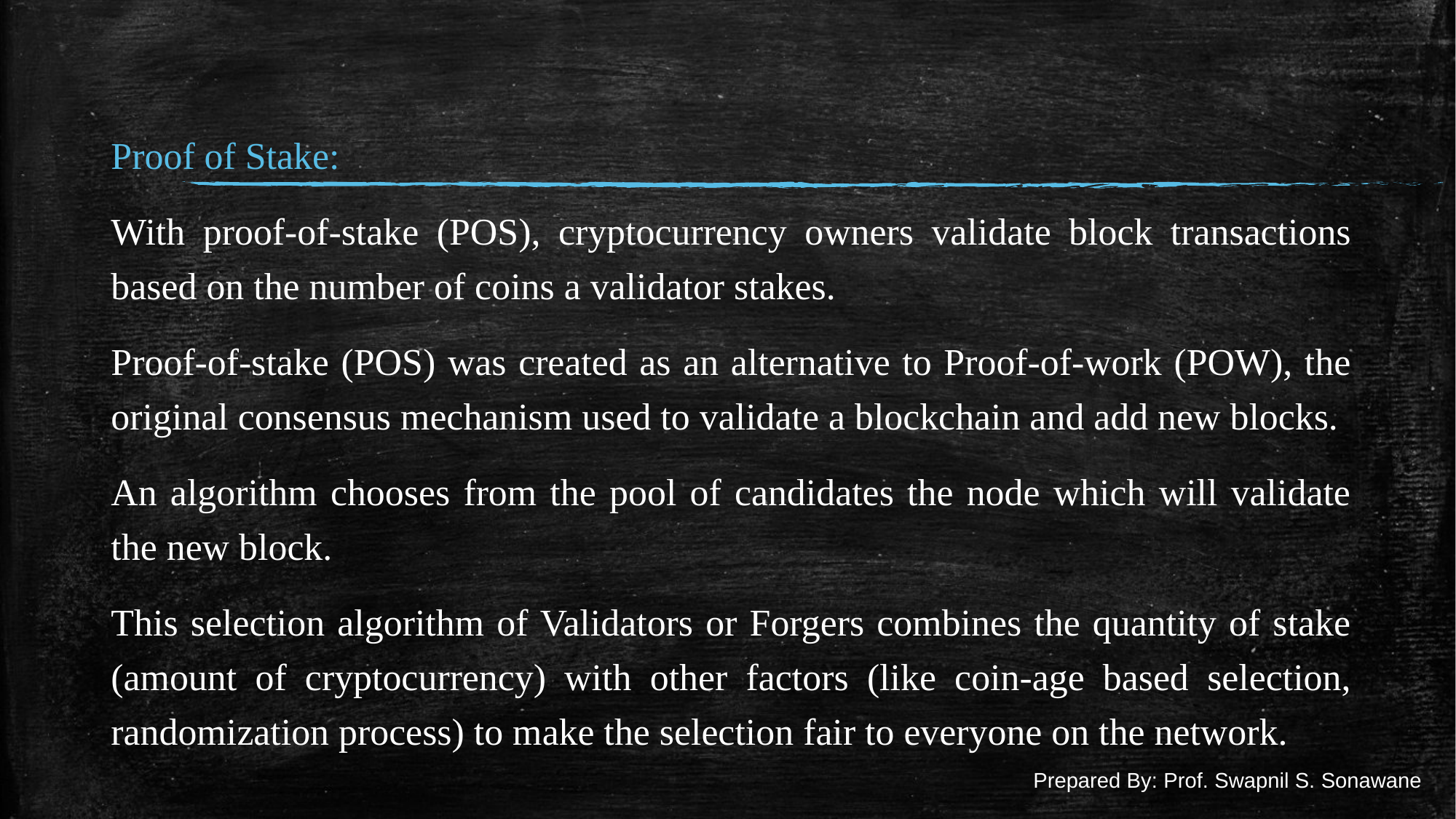

#
Proof of Stake:
With proof-of-stake (POS), cryptocurrency owners validate block transactions based on the number of coins a validator stakes.
Proof-of-stake (POS) was created as an alternative to Proof-of-work (POW), the original consensus mechanism used to validate a blockchain and add new blocks.
An algorithm chooses from the pool of candidates the node which will validate the new block.
This selection algorithm of Validators or Forgers combines the quantity of stake (amount of cryptocurrency) with other factors (like coin-age based selection, randomization process) to make the selection fair to everyone on the network.
Prepared By: Prof. Swapnil S. Sonawane